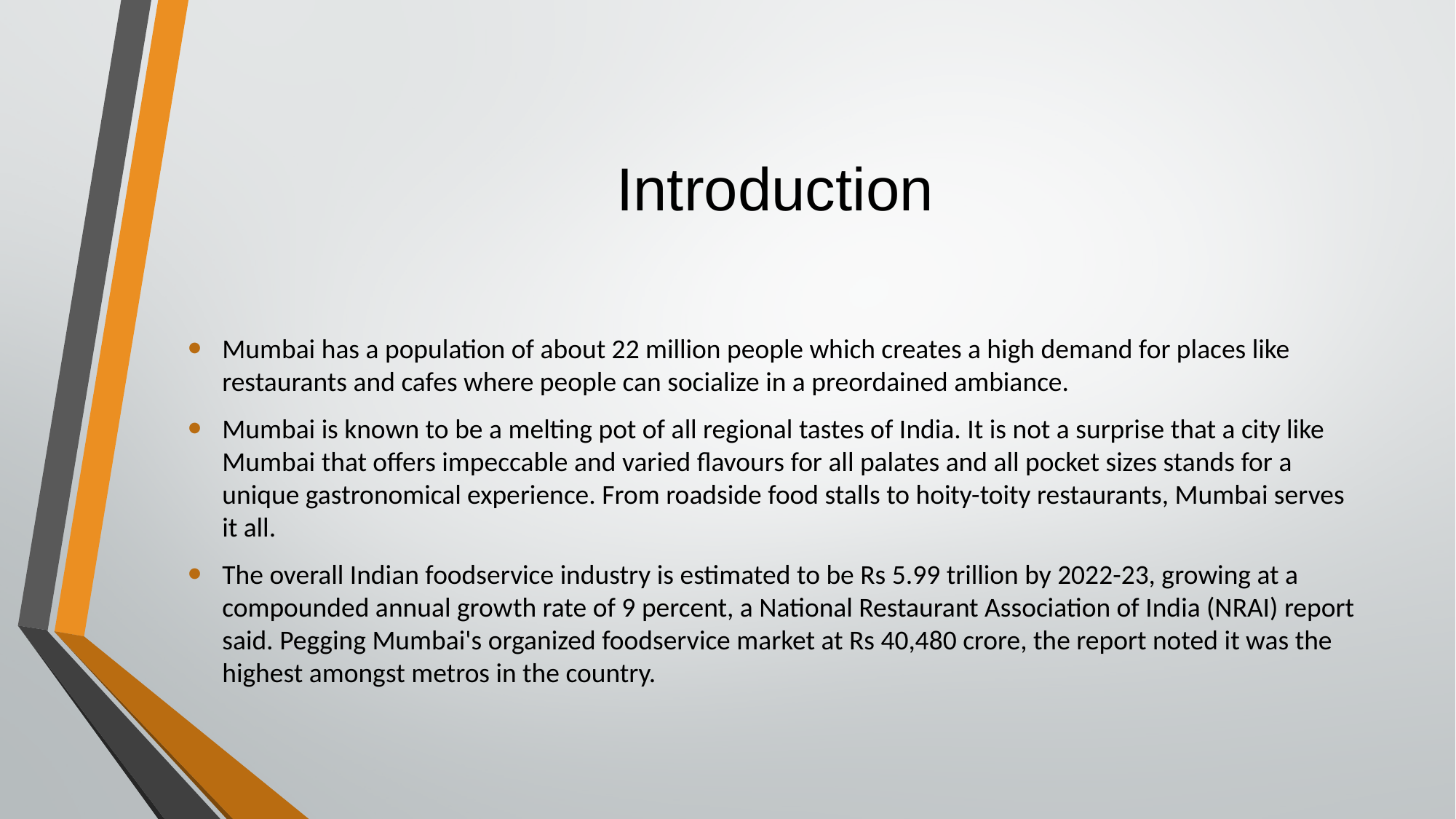

# Introduction
Mumbai has a population of about 22 million people which creates a high demand for places like restaurants and cafes where people can socialize in a preordained ambiance.
Mumbai is known to be a melting pot of all regional tastes of India. It is not a surprise that a city like Mumbai that offers impeccable and varied flavours for all palates and all pocket sizes stands for a unique gastronomical experience. From roadside food stalls to hoity-toity restaurants, Mumbai serves it all.
The overall Indian foodservice industry is estimated to be Rs 5.99 trillion by 2022-23, growing at a compounded annual growth rate of 9 percent, a National Restaurant Association of India (NRAI) report said. Pegging Mumbai's organized foodservice market at Rs 40,480 crore, the report noted it was the highest amongst metros in the country.